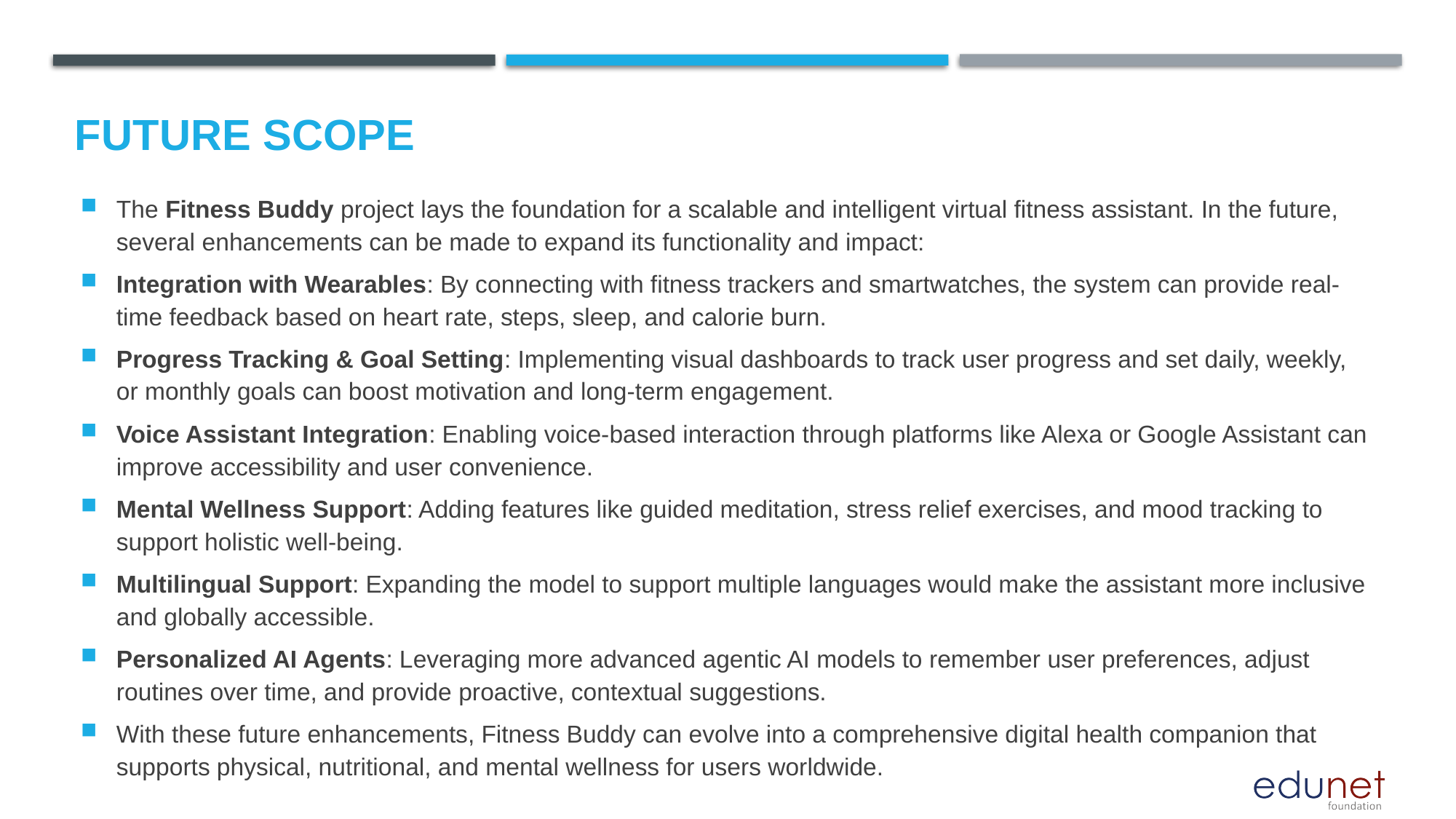

Future scope

The Fitness Buddy project lays the foundation for a scalable and intelligent virtual fitness assistant. In the future, several enhancements can be made to expand its functionality and impact:
Integration with Wearables: By connecting with fitness trackers and smartwatches, the system can provide real-time feedback based on heart rate, steps, sleep, and calorie burn.
Progress Tracking & Goal Setting: Implementing visual dashboards to track user progress and set daily, weekly, or monthly goals can boost motivation and long-term engagement.
Voice Assistant Integration: Enabling voice-based interaction through platforms like Alexa or Google Assistant can improve accessibility and user convenience.
Mental Wellness Support: Adding features like guided meditation, stress relief exercises, and mood tracking to support holistic well-being.
Multilingual Support: Expanding the model to support multiple languages would make the assistant more inclusive and globally accessible.
Personalized AI Agents: Leveraging more advanced agentic AI models to remember user preferences, adjust routines over time, and provide proactive, contextual suggestions.
With these future enhancements, Fitness Buddy can evolve into a comprehensive digital health companion that supports physical, nutritional, and mental wellness for users worldwide.